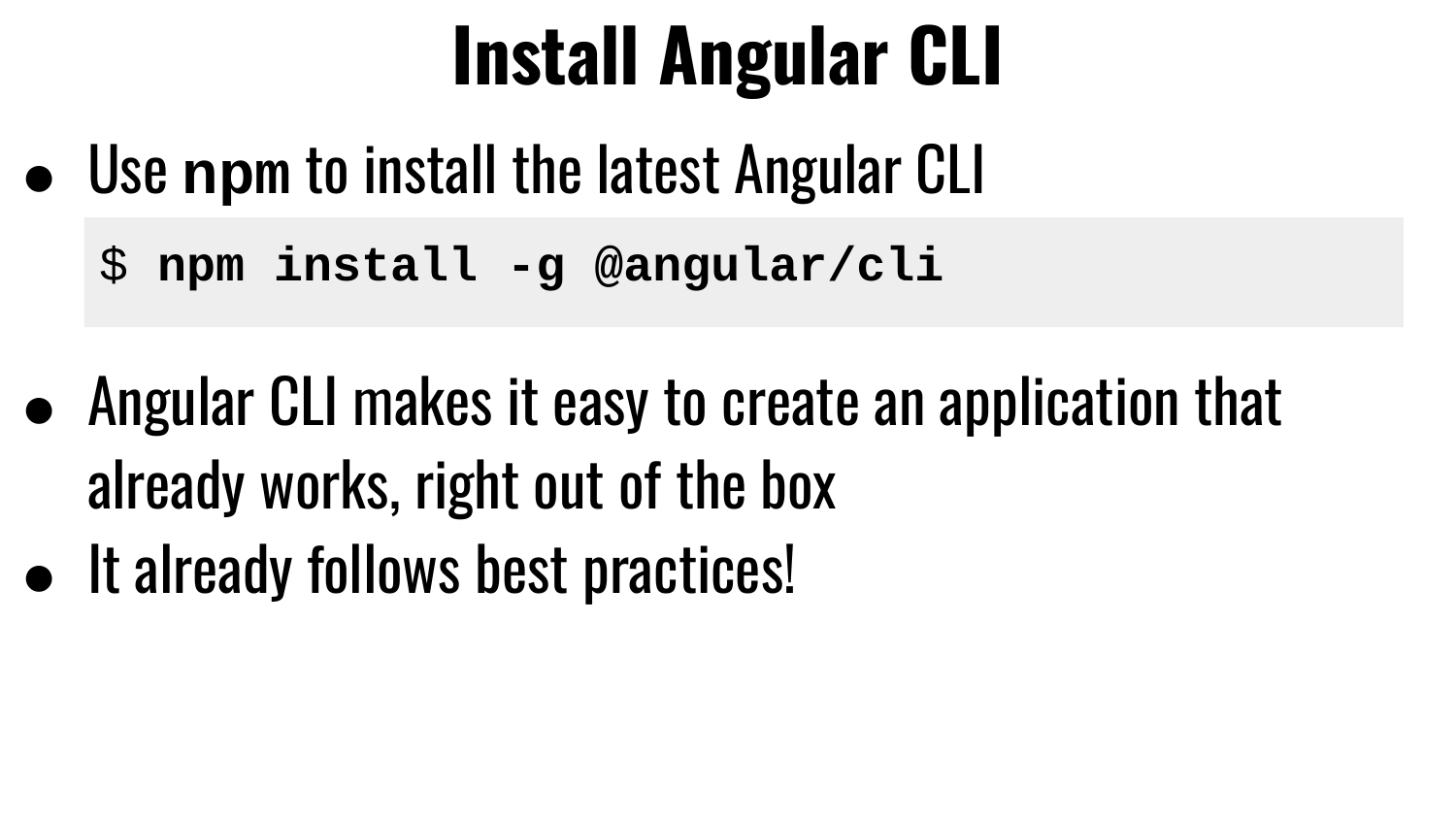

# Install Angular CLI
Use npm to install the latest Angular CLI

Angular CLI makes it easy to create an application that already works, right out of the box
It already follows best practices!
$ npm install -g @angular/cli